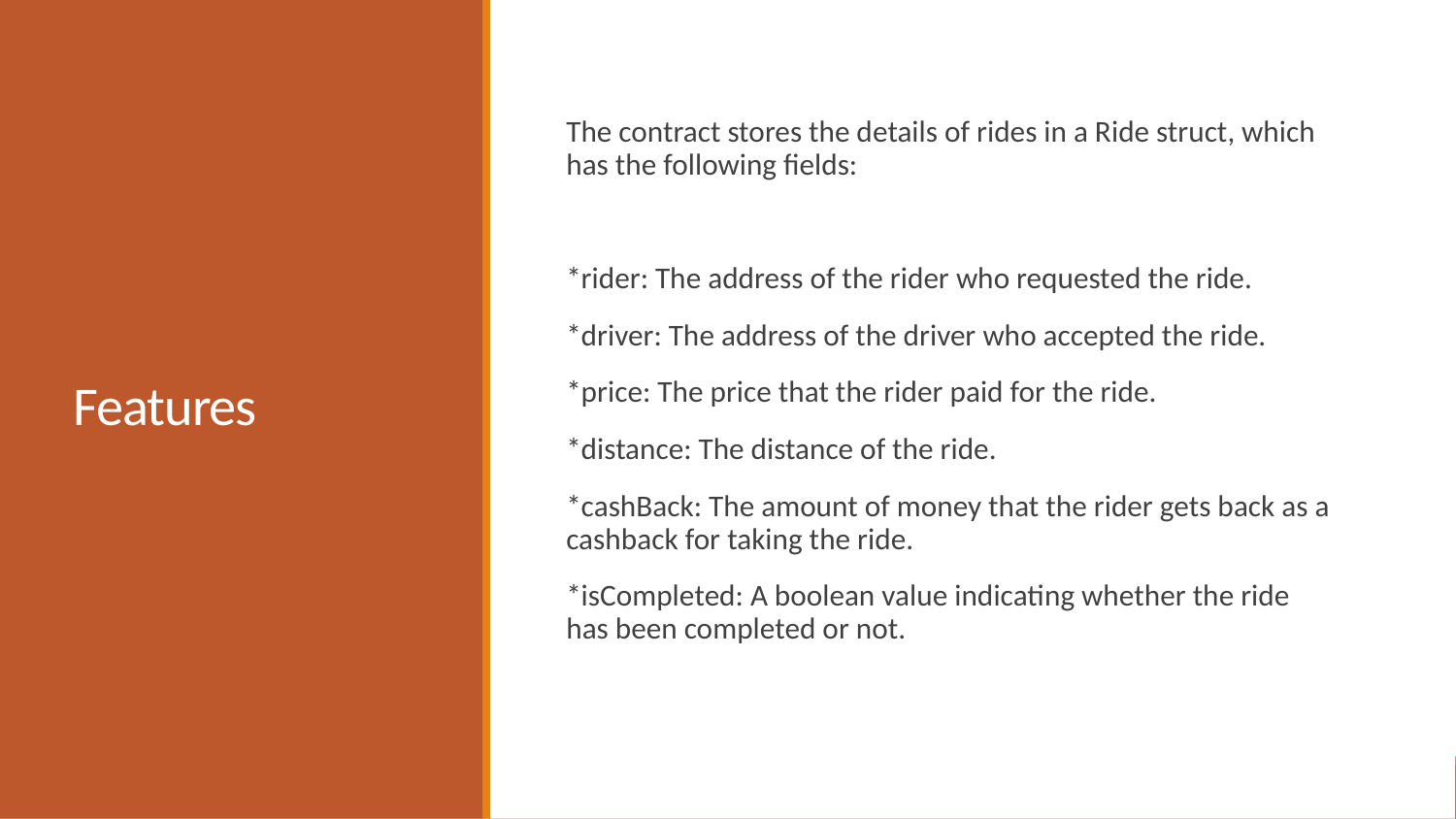

# Features
The contract stores the details of rides in a Ride struct, which has the following fields:

*rider: The address of the rider who requested the ride.
*driver: The address of the driver who accepted the ride.
*price: The price that the rider paid for the ride.
*distance: The distance of the ride.
*cashBack: The amount of money that the rider gets back as a cashback for taking the ride.
*isCompleted: A boolean value indicating whether the ride has been completed or not.